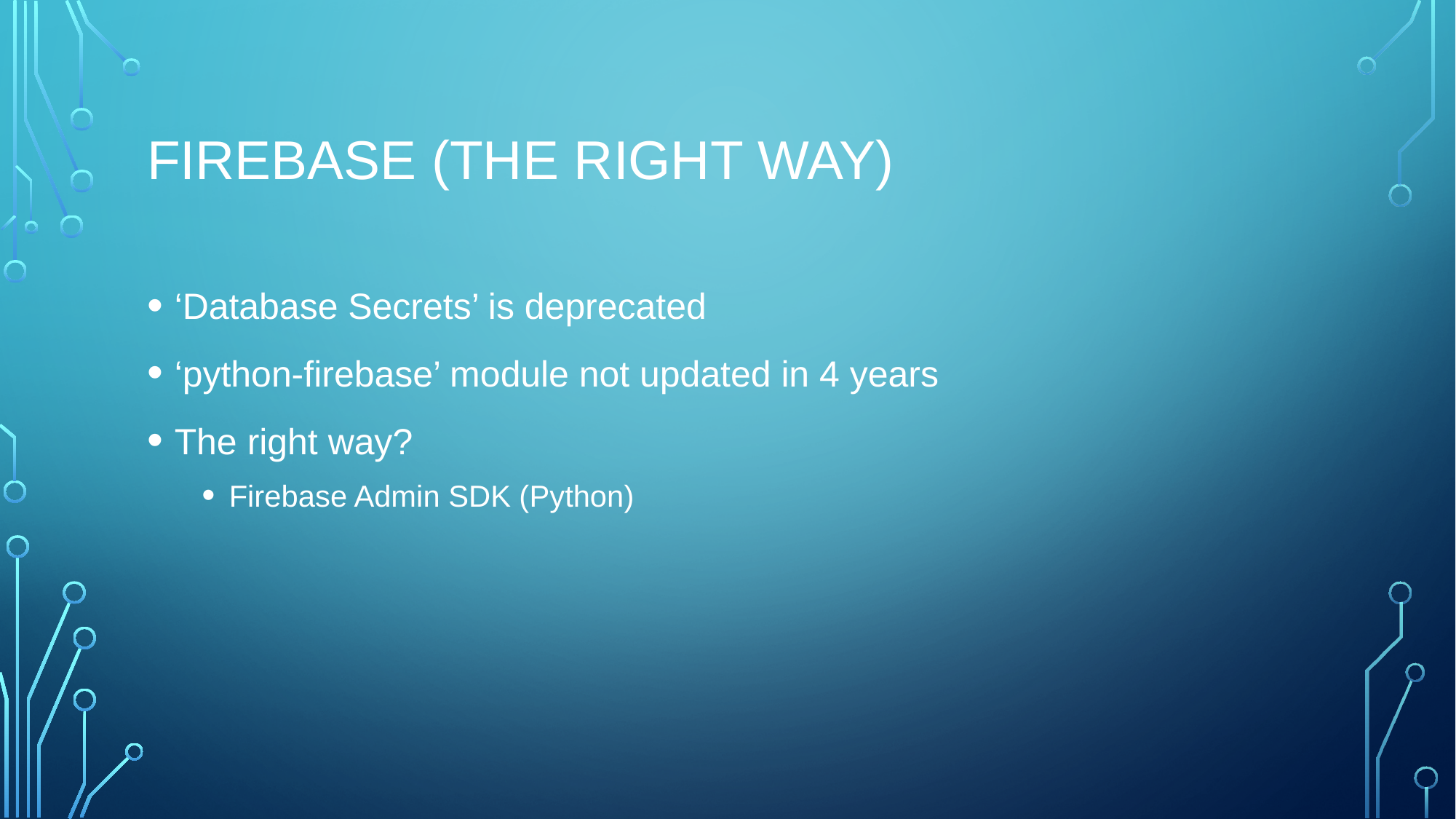

# Firebase (The Right way)
‘Database Secrets’ is deprecated
‘python-firebase’ module not updated in 4 years
The right way?
Firebase Admin SDK (Python)